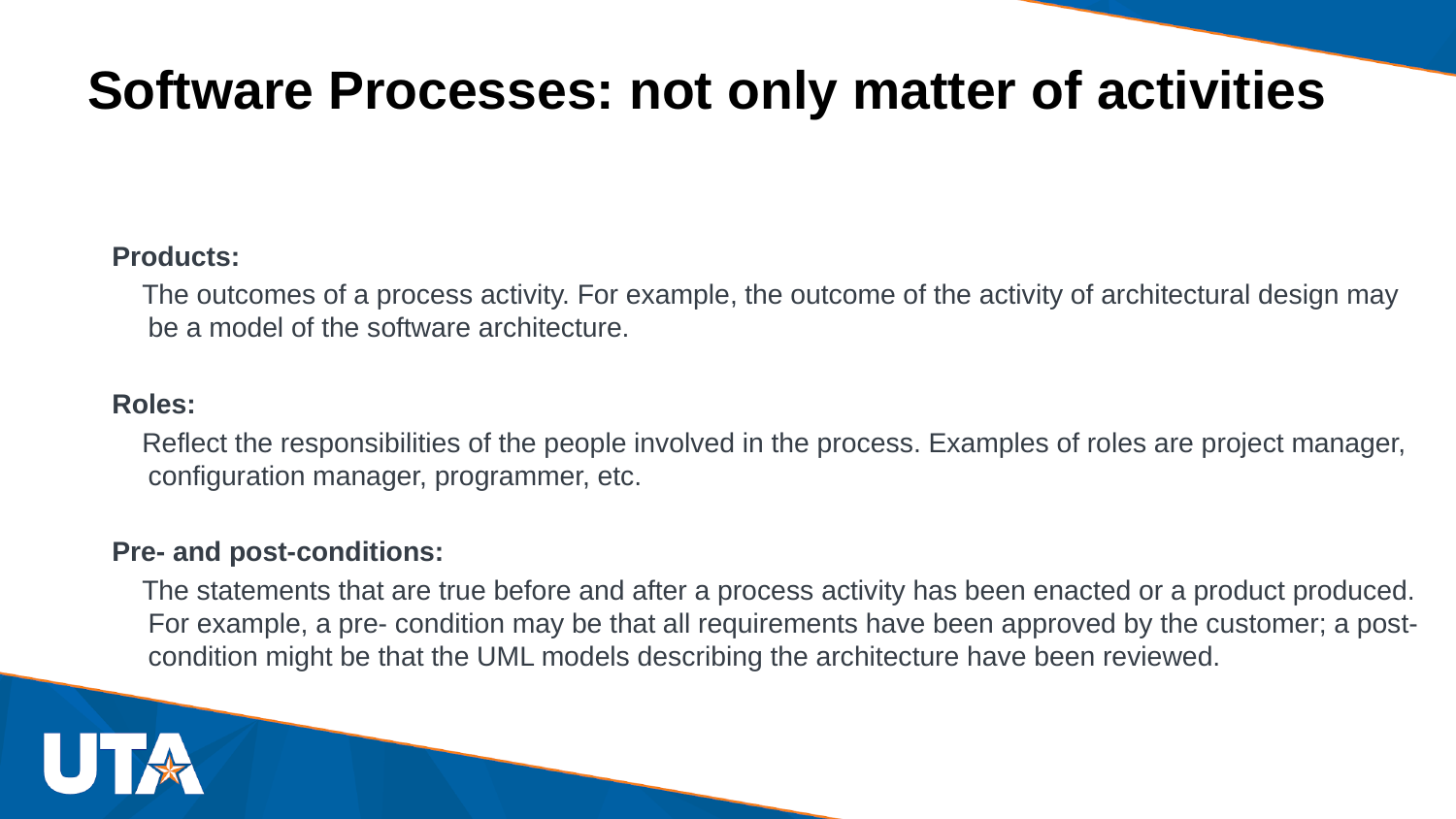

# Software Processes: not only matter of activities

Products:
    The outcomes of a process activity. For example, the outcome of the activity of architectural design may be a model of the software architecture.

Roles:
    Reflect the responsibilities of the people involved in the process. Examples of roles are project manager, configuration manager, programmer, etc.

Pre- and post-conditions:
    The statements that are true before and after a process activity has been enacted or a product produced. For example, a pre- condition may be that all requirements have been approved by the customer; a post-condition might be that the UML models describing the architecture have been reviewed.